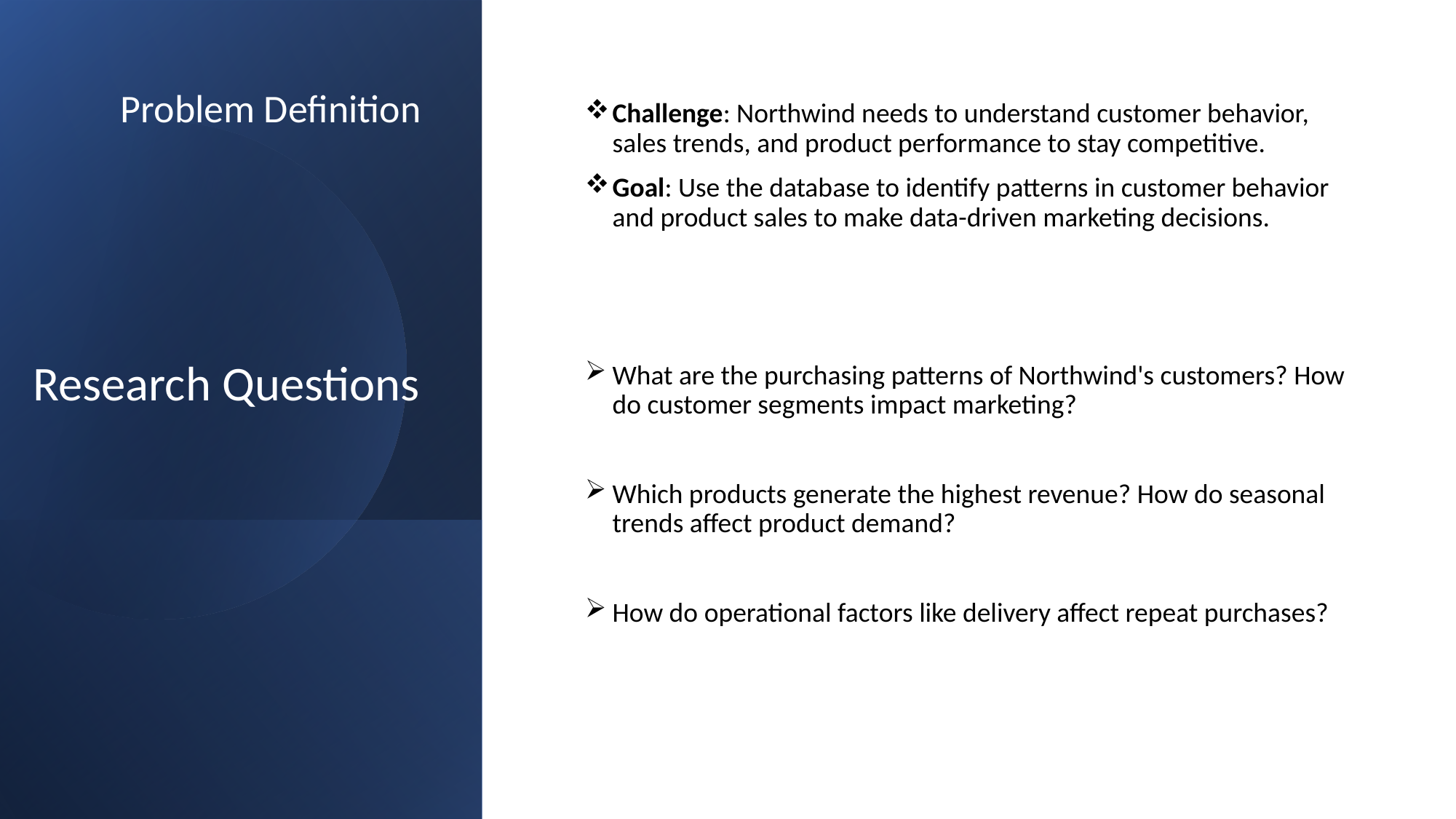

Challenge: Northwind needs to understand customer behavior, sales trends, and product performance to stay competitive.
Goal: Use the database to identify patterns in customer behavior and product sales to make data-driven marketing decisions.
# Problem Definition

Research Questions
What are the purchasing patterns of Northwind's customers? How do customer segments impact marketing?

Which products generate the highest revenue? How do seasonal trends affect product demand?

How do operational factors like delivery affect repeat purchases?